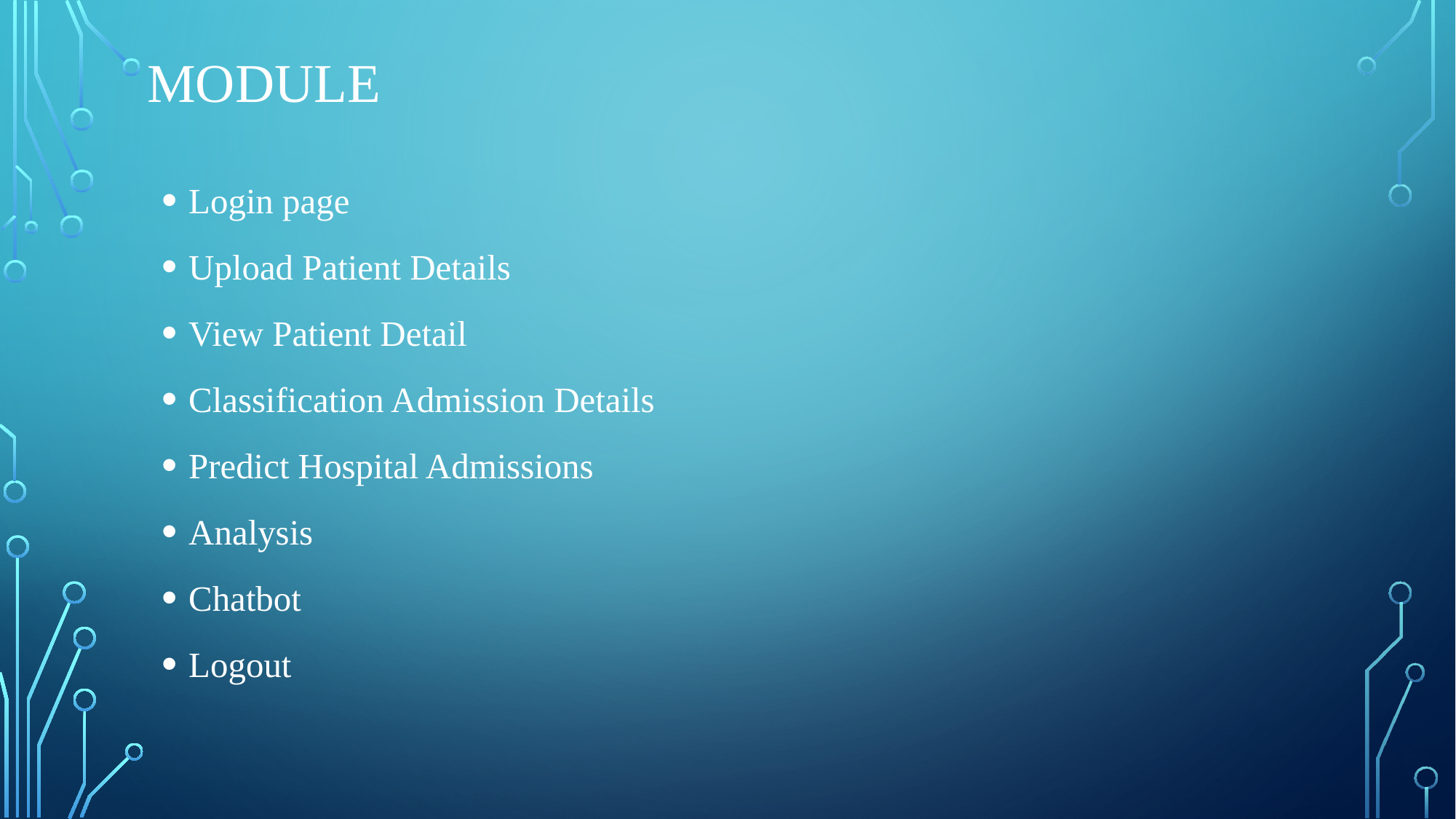

# module
Login page
Upload Patient Details
View Patient Detail
Classification Admission Details
Predict Hospital Admissions
Analysis
Chatbot
Logout